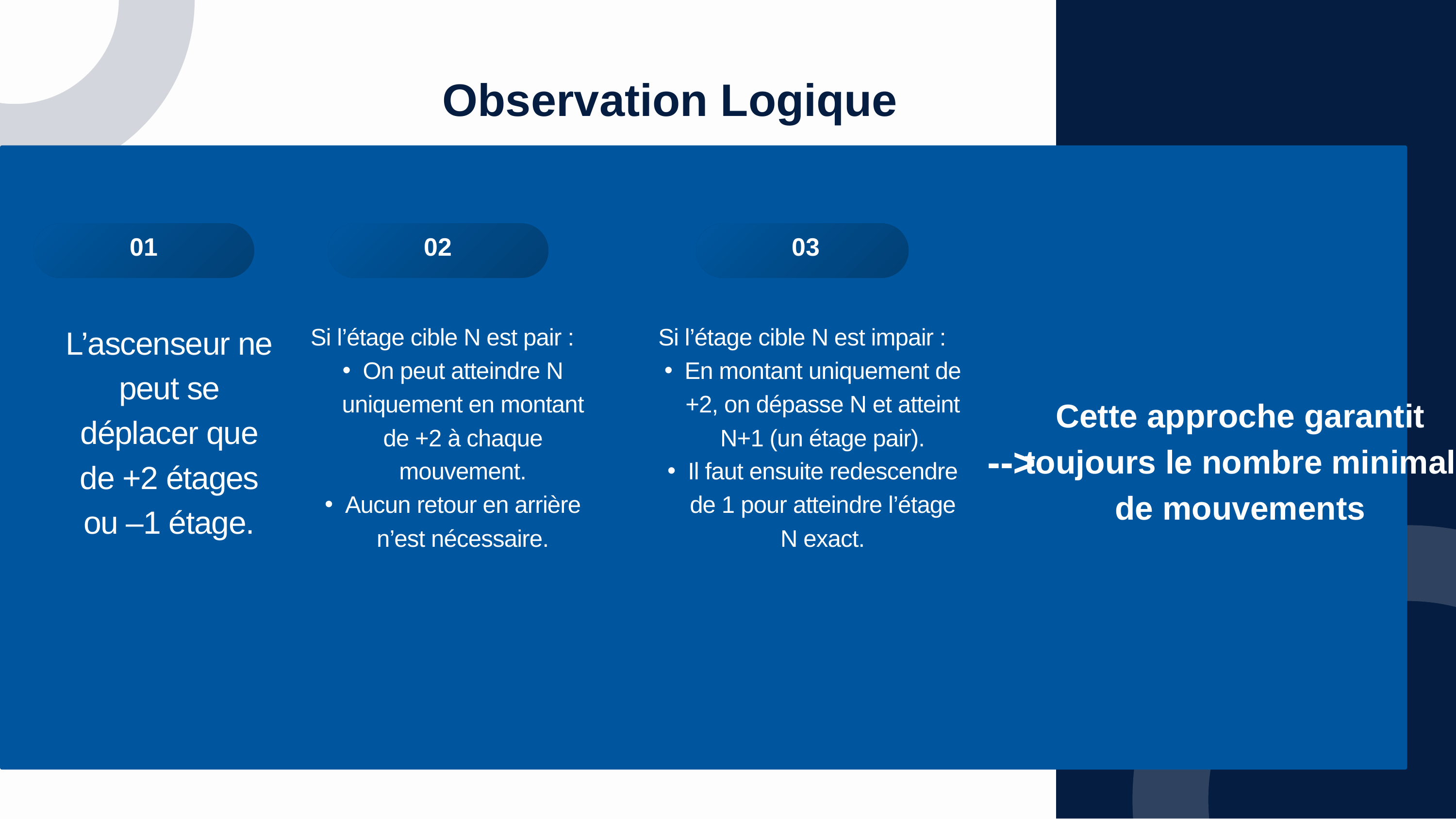

Observation Logique

01

02

 03
L’ascenseur ne peut se déplacer que de +2 étages ou –1 étage.
Si l’étage cible N est pair :
On peut atteindre N uniquement en montant de +2 à chaque mouvement.
Aucun retour en arrière n’est nécessaire.

Si l’étage cible N est impair :
En montant uniquement de +2, on dépasse N et atteint N+1 (un étage pair).
Il faut ensuite redescendre de 1 pour atteindre l’étage N exact.

Cette approche garantit toujours le nombre minimal de mouvements
-->